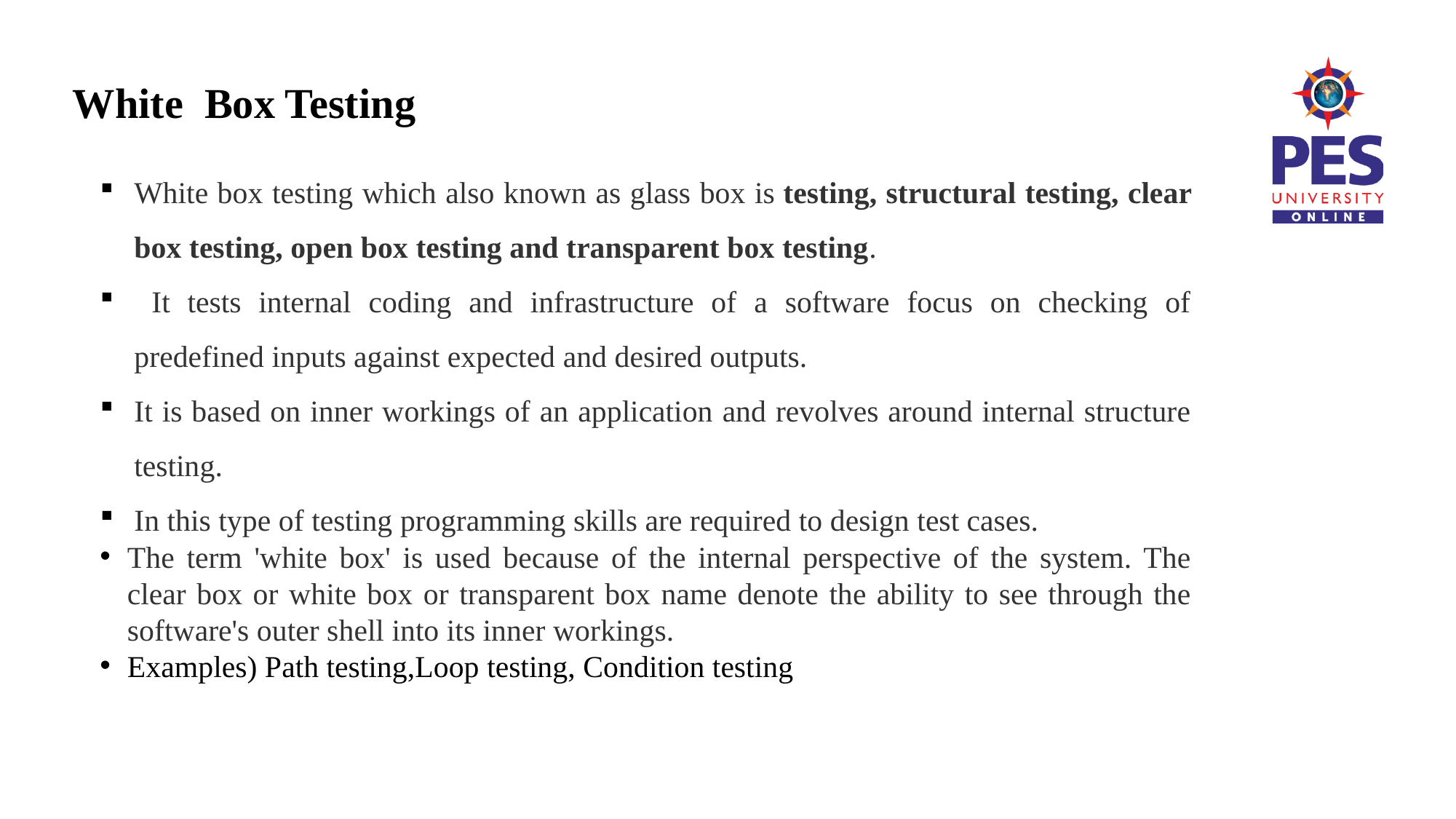

# White  Box Testing

White box testing which also known as glass box is testing, structural testing, clear box testing, open box testing and transparent box testing.
 It tests internal coding and infrastructure of a software focus on checking of predefined inputs against expected and desired outputs.
It is based on inner workings of an application and revolves around internal structure testing.
In this type of testing programming skills are required to design test cases.
The term 'white box' is used because of the internal perspective of the system. The clear box or white box or transparent box name denote the ability to see through the software's outer shell into its inner workings.
Examples) Path testing,Loop testing, Condition testing